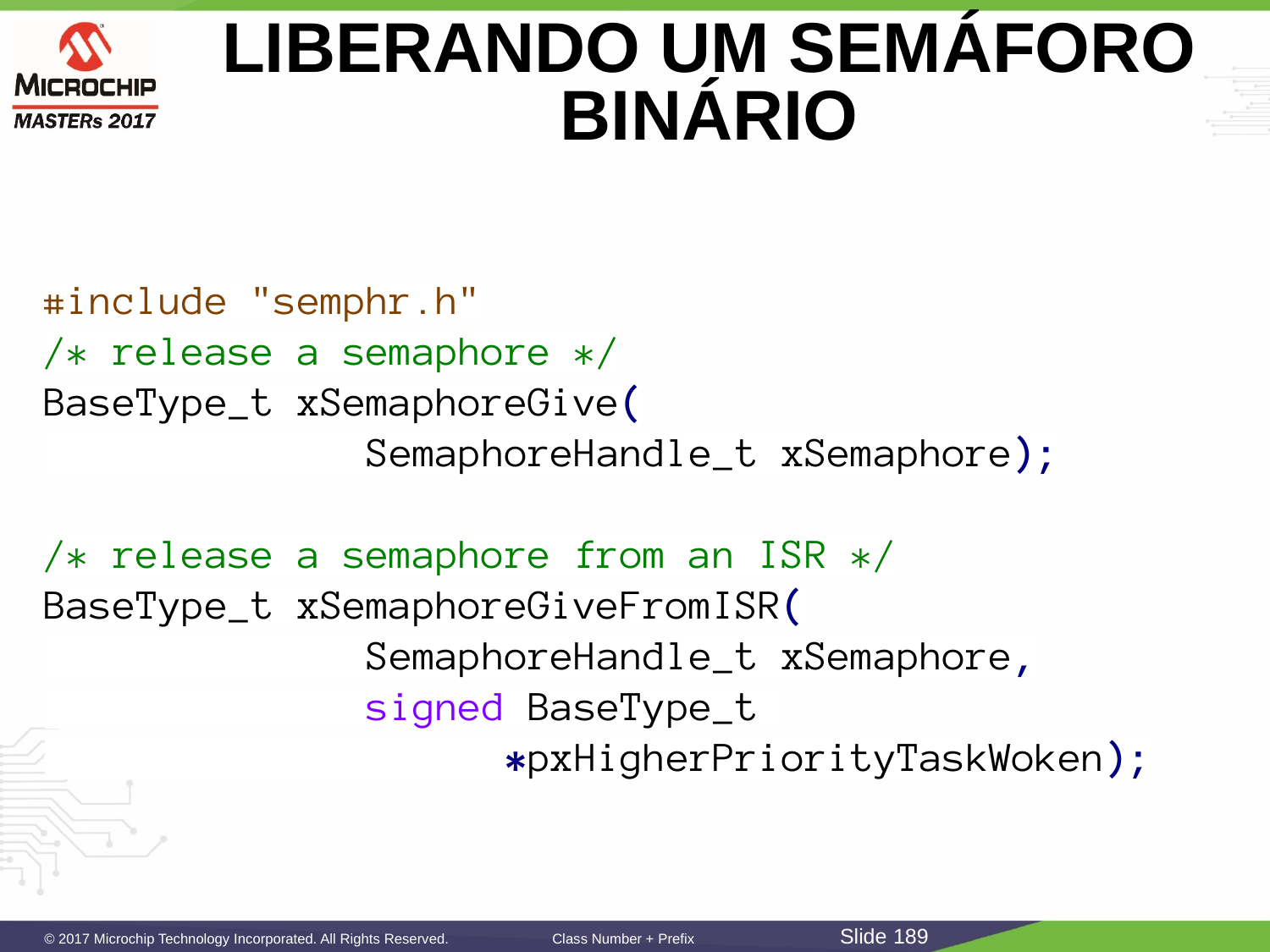

# LIBERANDO UM SEMÁFORO BINÁRIO
#include "semphr.h"
/* release a semaphore */
BaseType_t xSemaphoreGive(
              SemaphoreHandle_t xSemaphore);

/* release a semaphore from an ISR */
BaseType_t xSemaphoreGiveFromISR(
              SemaphoreHandle_t xSemaphore,
              signed BaseType_t
                    *pxHigherPriorityTaskWoken);